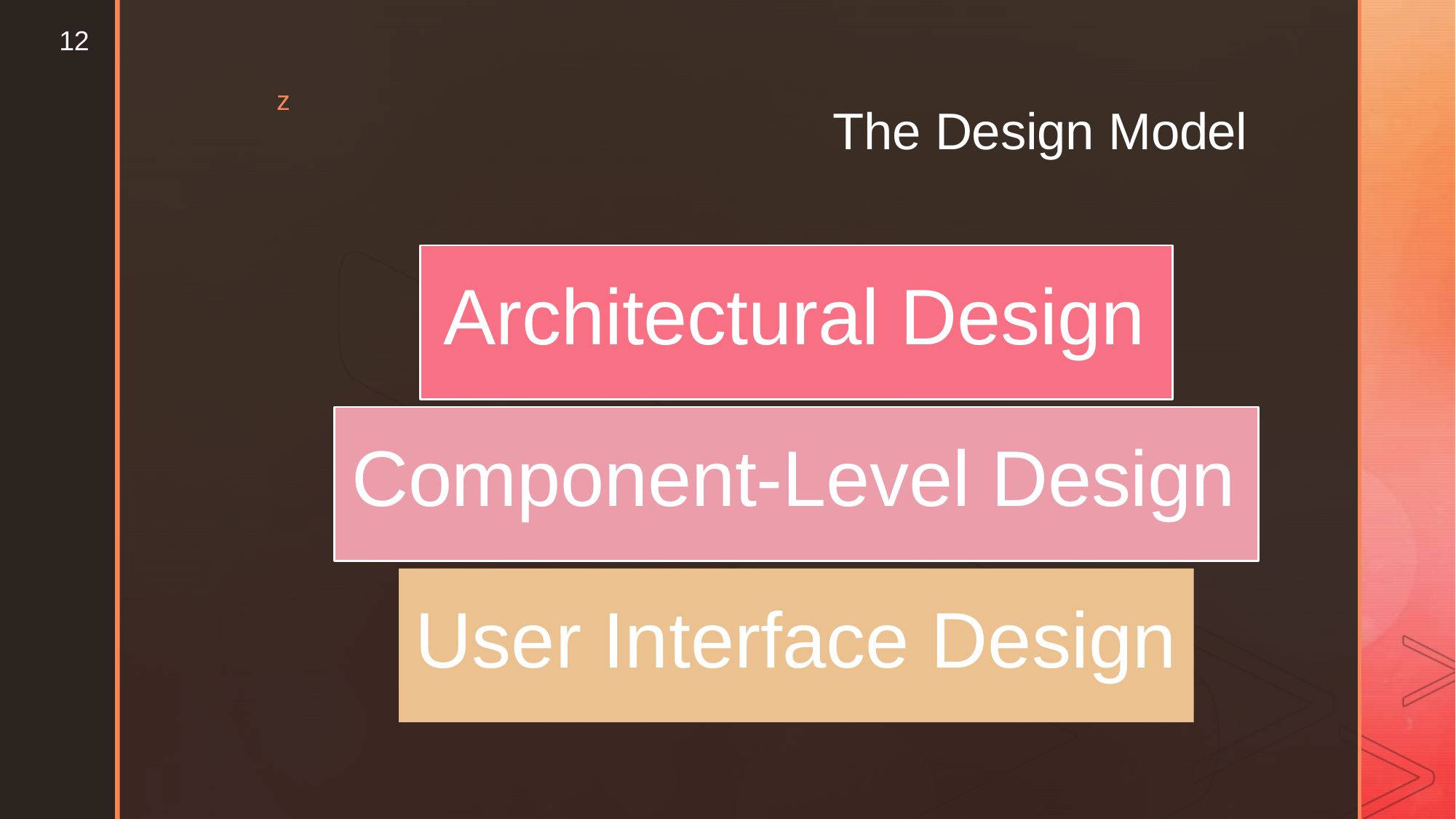

12
z
The Design Model

Architectural Design

Component-Level Design

User Interface Design